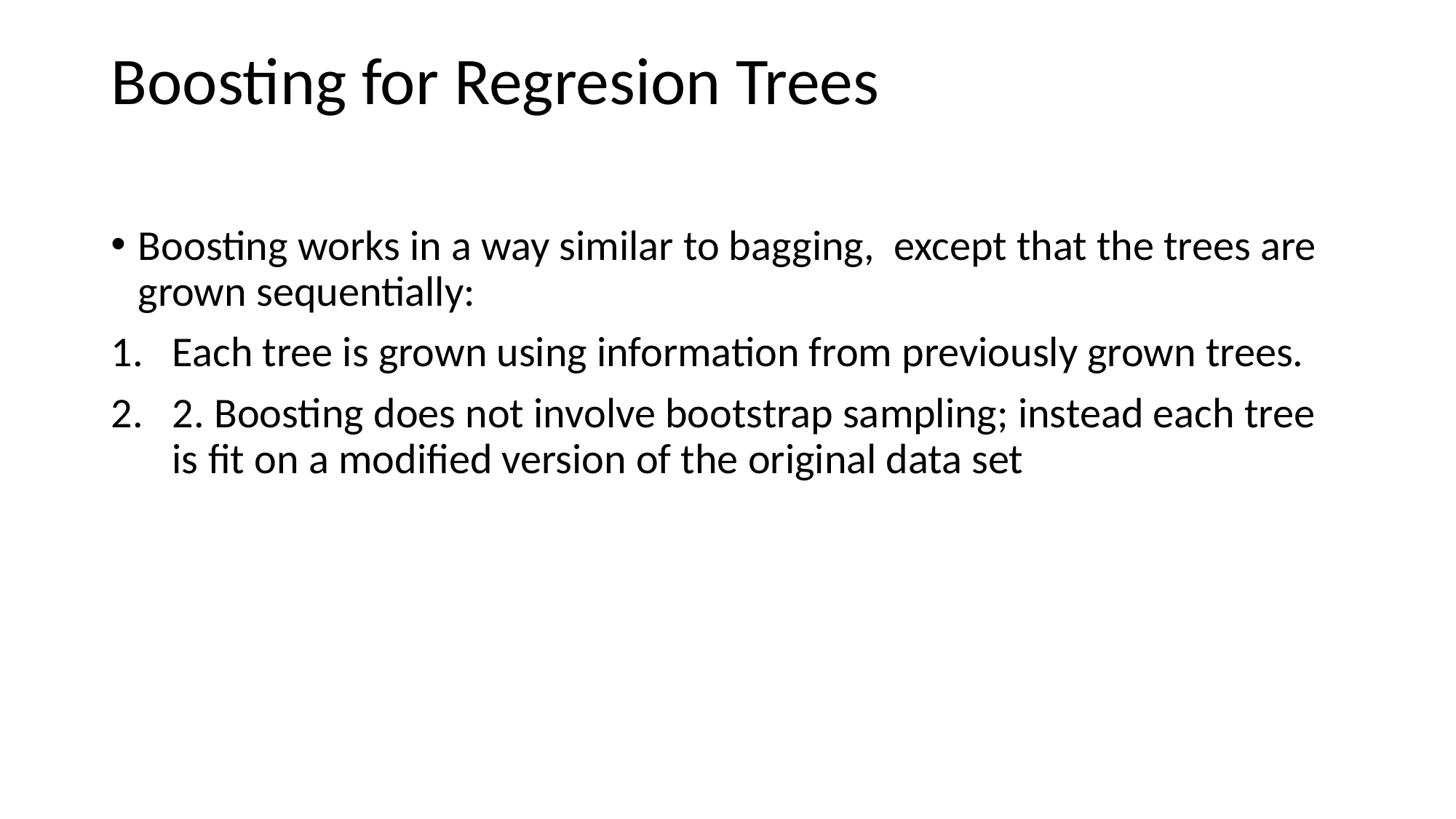

# Boosting for Regresion Trees
Boosting works in a way similar to bagging,  except that the trees are grown sequentially:
Each tree is grown using information from previously grown trees.
2. Boosting does not involve bootstrap sampling; instead each tree is ﬁt on a modiﬁed version of the original data set